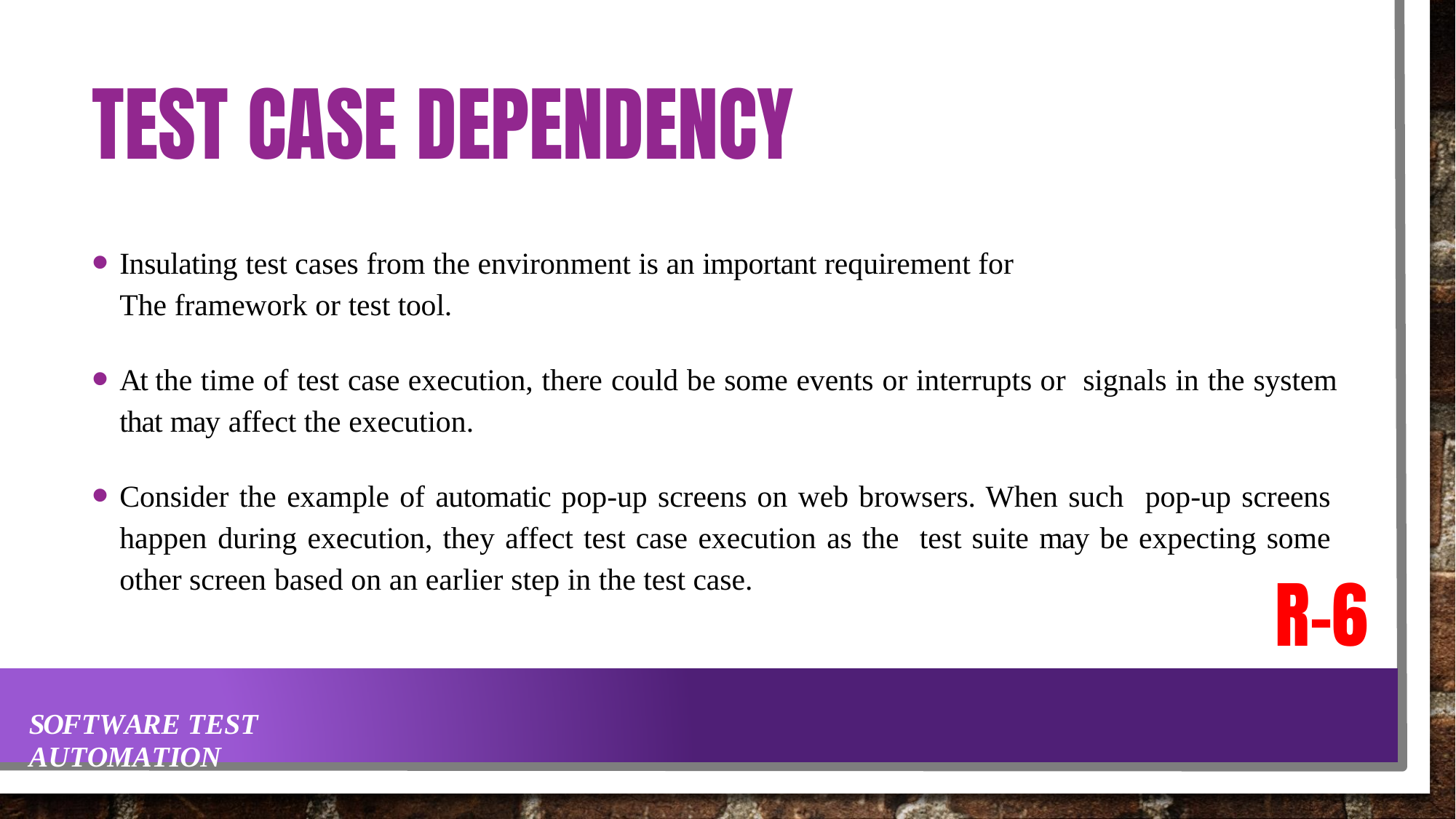

# TEST CASE DEPENDENCY
Insulating test cases from the environment is an important requirement for
The framework or test tool.

At the time of test case execution, there could be some events or interrupts or  signals in the system that may affect the execution.

Consider the example of automatic pop-up screens on web browsers. When such  pop-up screens happen during execution, they affect test case execution as the  test suite may be expecting some other screen based on an earlier step in the test case.
R-6
SOFTWARE TEST AUTOMATION